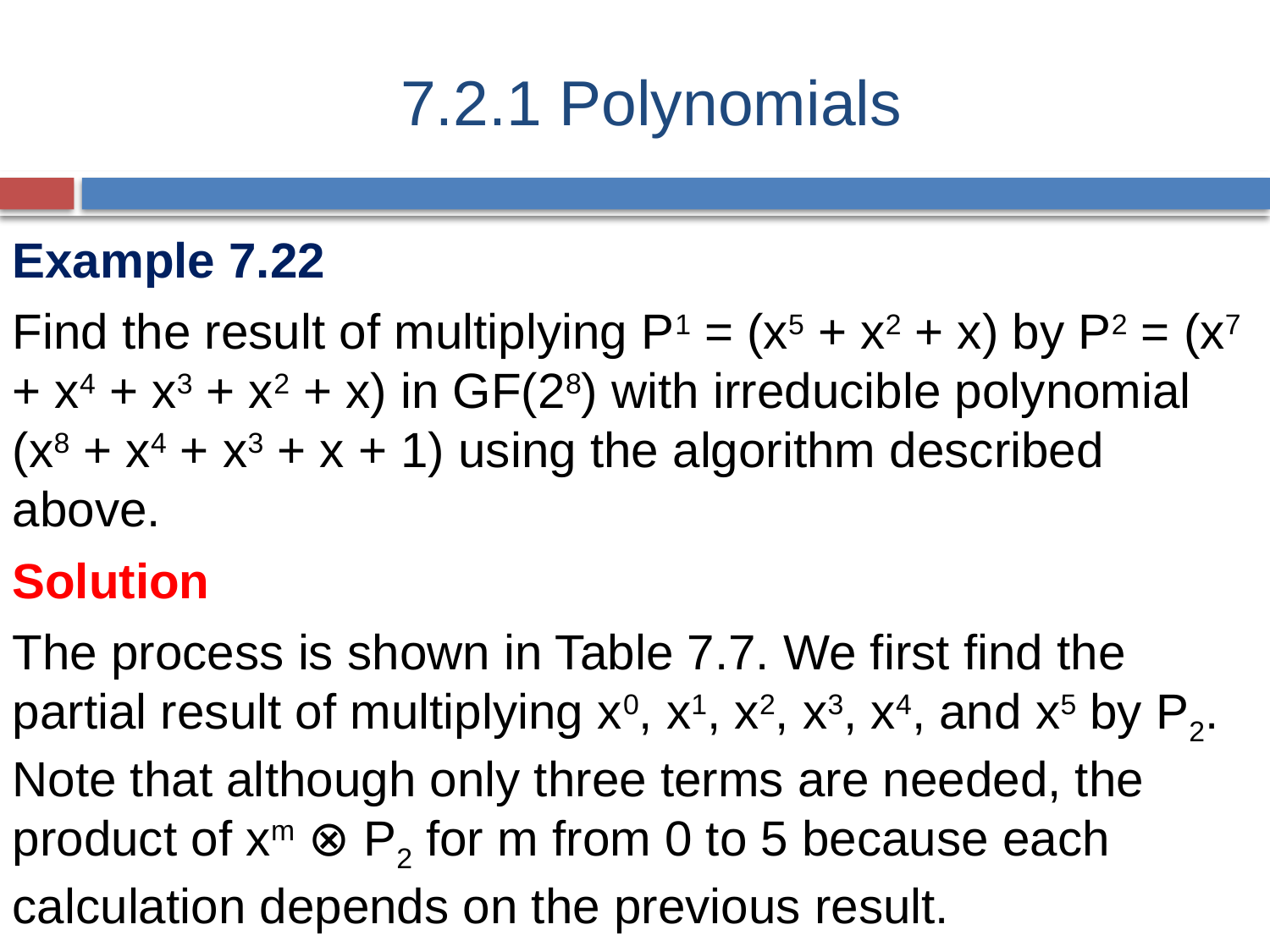

# 7.2.1 Polynomials
Example 7.22
Find the result of multiplying P1 = (x5 + x2 + x) by P2 = (x7 + x4 + x3 + x2 + x) in GF(28) with irreducible polynomial (x8 + x4 + x3 + x + 1) using the algorithm described above.
Solution
The process is shown in Table 7.7. We first find the partial result of multiplying x0, x1, x2, x3, x4, and x5 by P2. Note that although only three terms are needed, the product of xm ⊗ P2 for m from 0 to 5 because each calculation depends on the previous result.